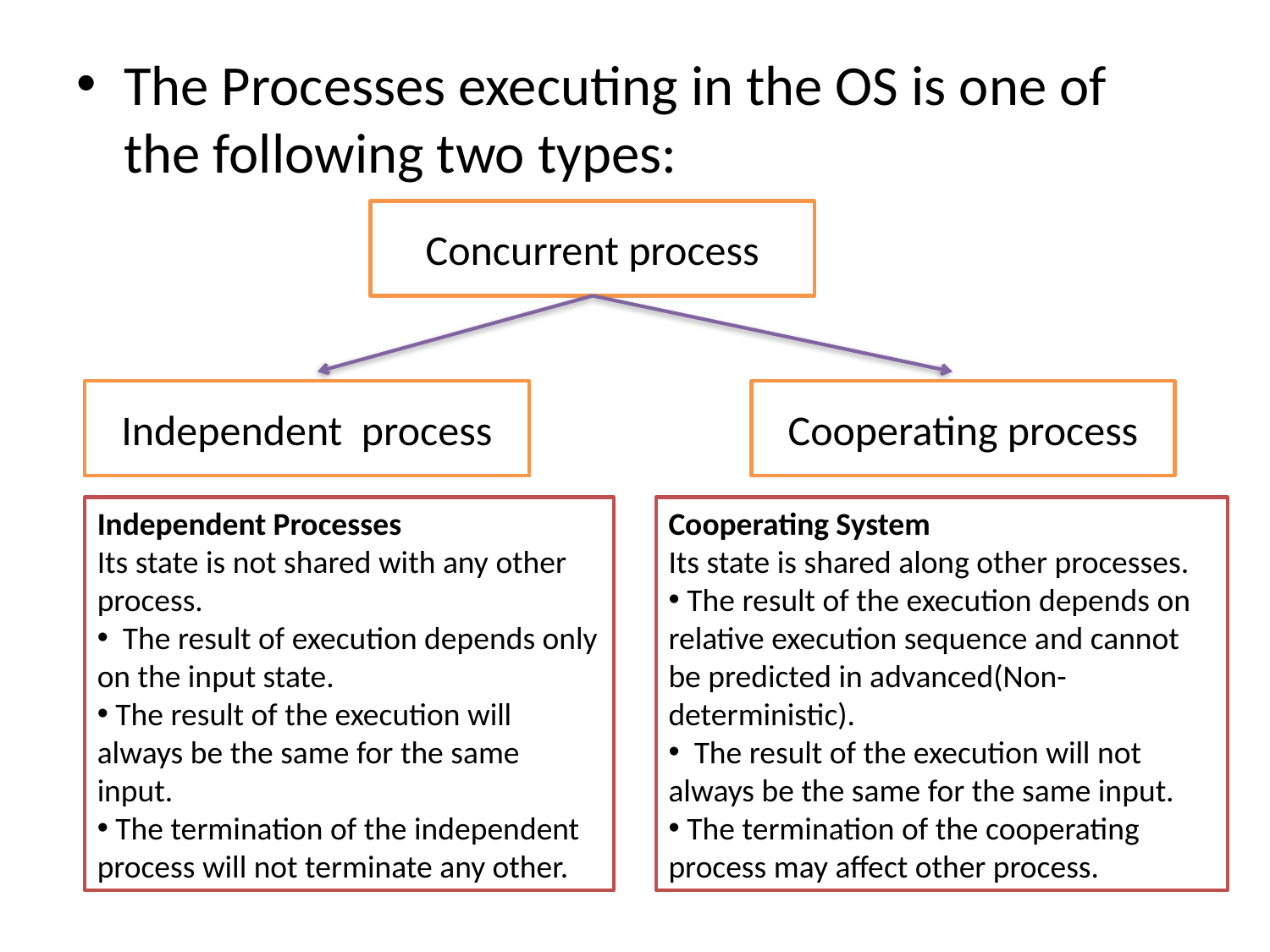

The Processes executing in the OS is one of the following two types:

Concurrent process
Independent  process
Cooperating process
Independent Processes
Its state is not shared with any other process.
  The result of execution depends only on the input state.
 The result of the execution will always be the same for the same input.
 The termination of the independent process will not terminate any other.
Cooperating System
Its state is shared along other processes.
 The result of the execution depends on relative execution sequence and cannot be predicted in advanced(Non-deterministic).
  The result of the execution will not always be the same for the same input.
 The termination of the cooperating process may affect other process.